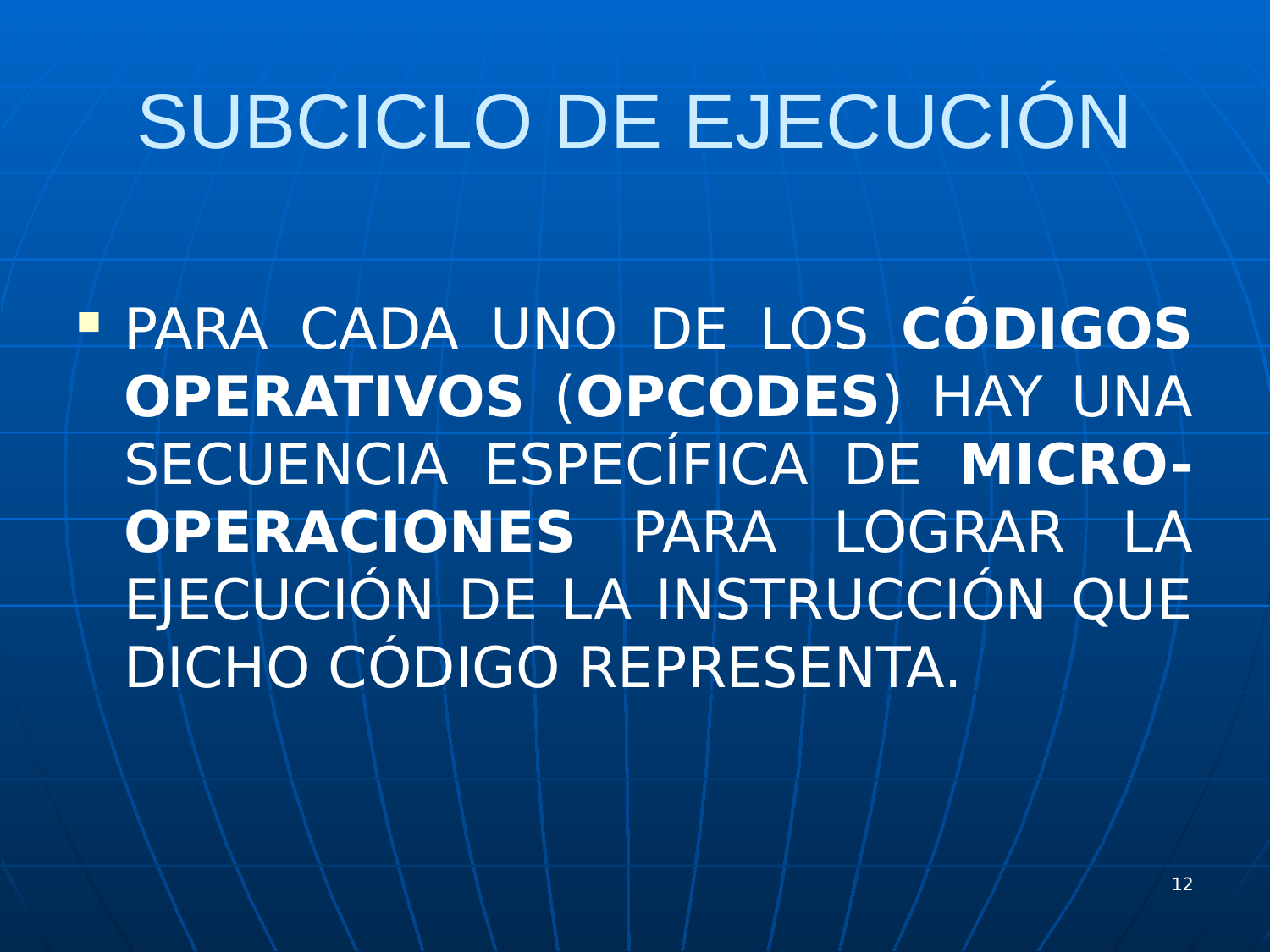

# SUBCICLO DE EJECUCIÓN
PARA CADA UNO DE LOS CÓDIGOS OPERATIVOS (OPCODES) HAY UNA SECUENCIA ESPECÍFICA DE MICRO-OPERACIONES PARA LOGRAR LA EJECUCIÓN DE LA INSTRUCCIÓN QUE DICHO CÓDIGO REPRESENTA.
12